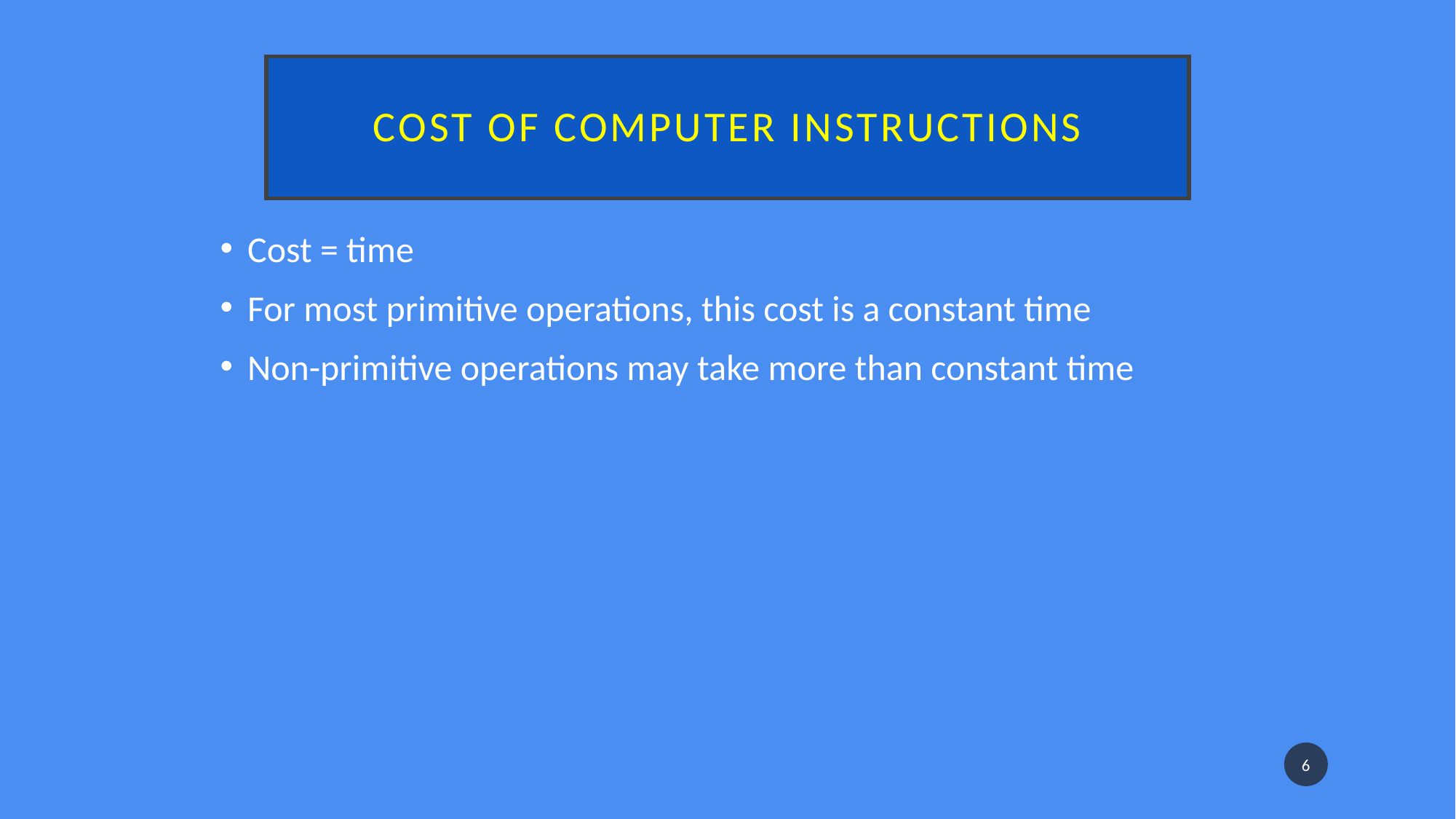

# Cost of computer instructions
Cost = time
For most primitive operations, this cost is a constant time
Non-primitive operations may take more than constant time
6